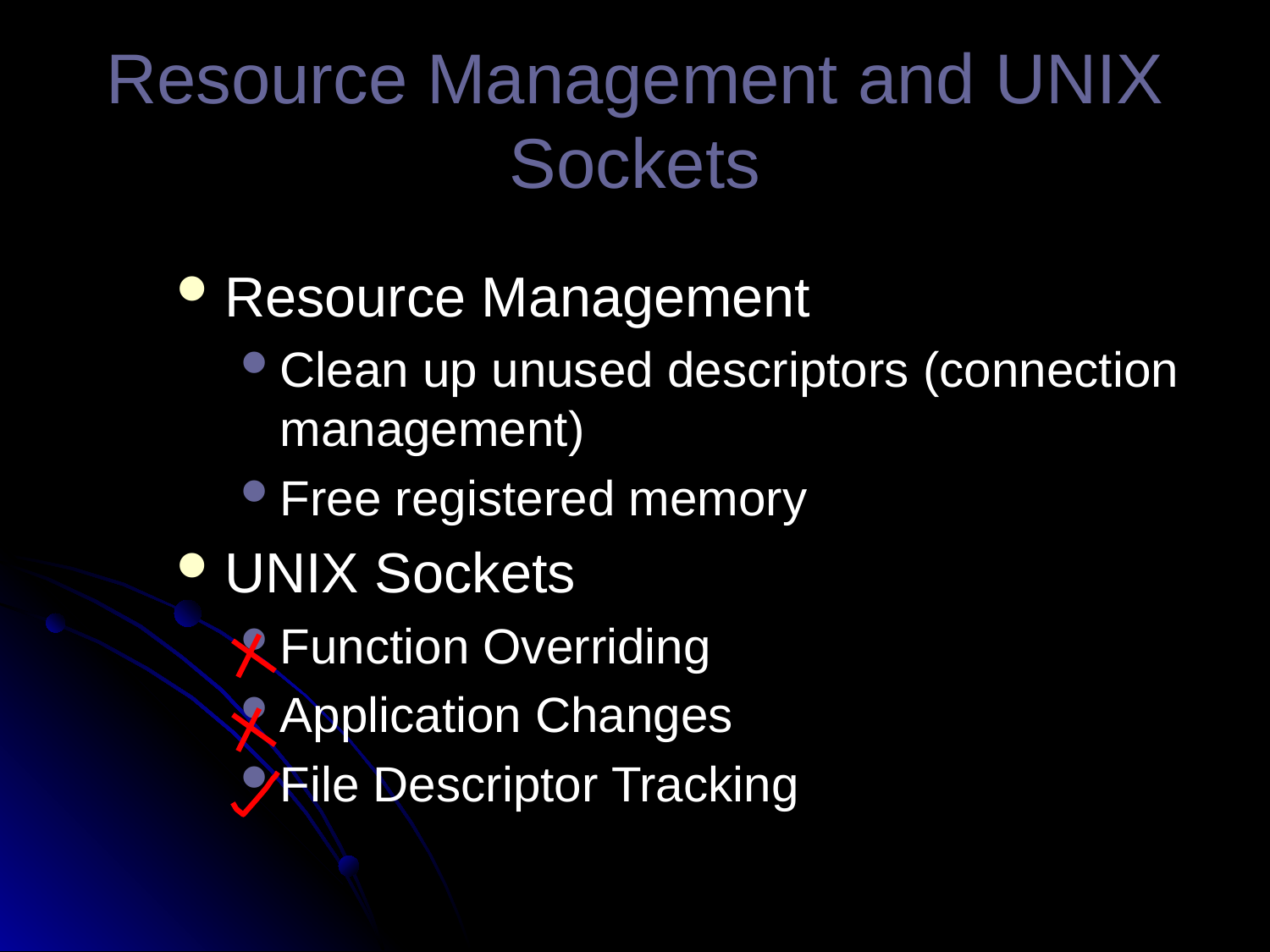

# Resource Management and UNIX Sockets
Resource Management
Clean up unused descriptors (connection management)
Free registered memory
UNIX Sockets
Function Overriding
Application Changes
File Descriptor Tracking